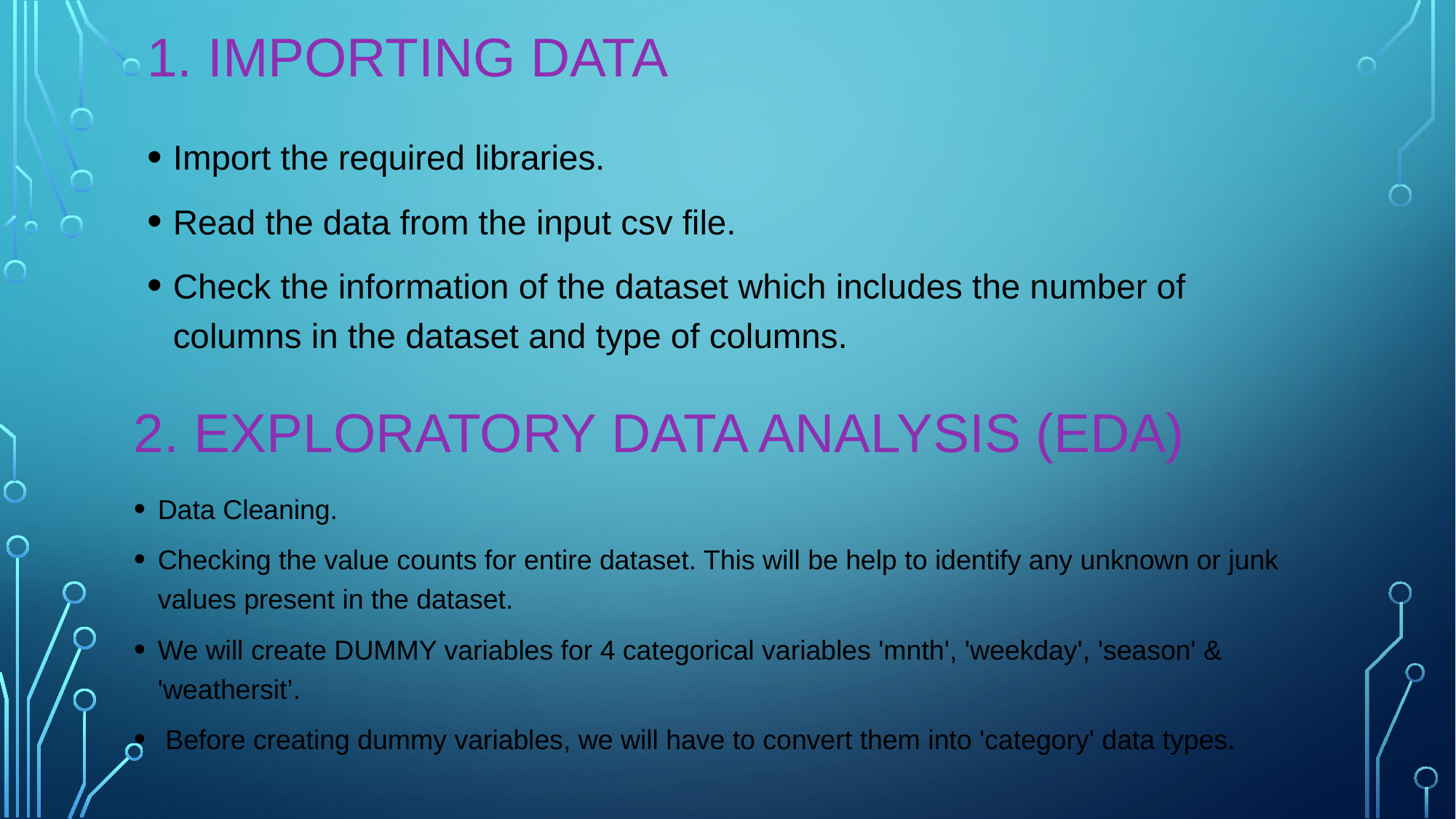

# 1. Importing Data
Import the required libraries.
Read the data from the input csv file.
Check the information of the dataset which includes the number of columns in the dataset and type of columns.

2. Exploratory Data Analysis (EDA)
Data Cleaning.
Checking the value counts for entire dataset. This will be help to identify any unknown or junk values present in the dataset.
We will create DUMMY variables for 4 categorical variables 'mnth', 'weekday', 'season' & 'weathersit’.
 Before creating dummy variables, we will have to convert them into 'category' data types.